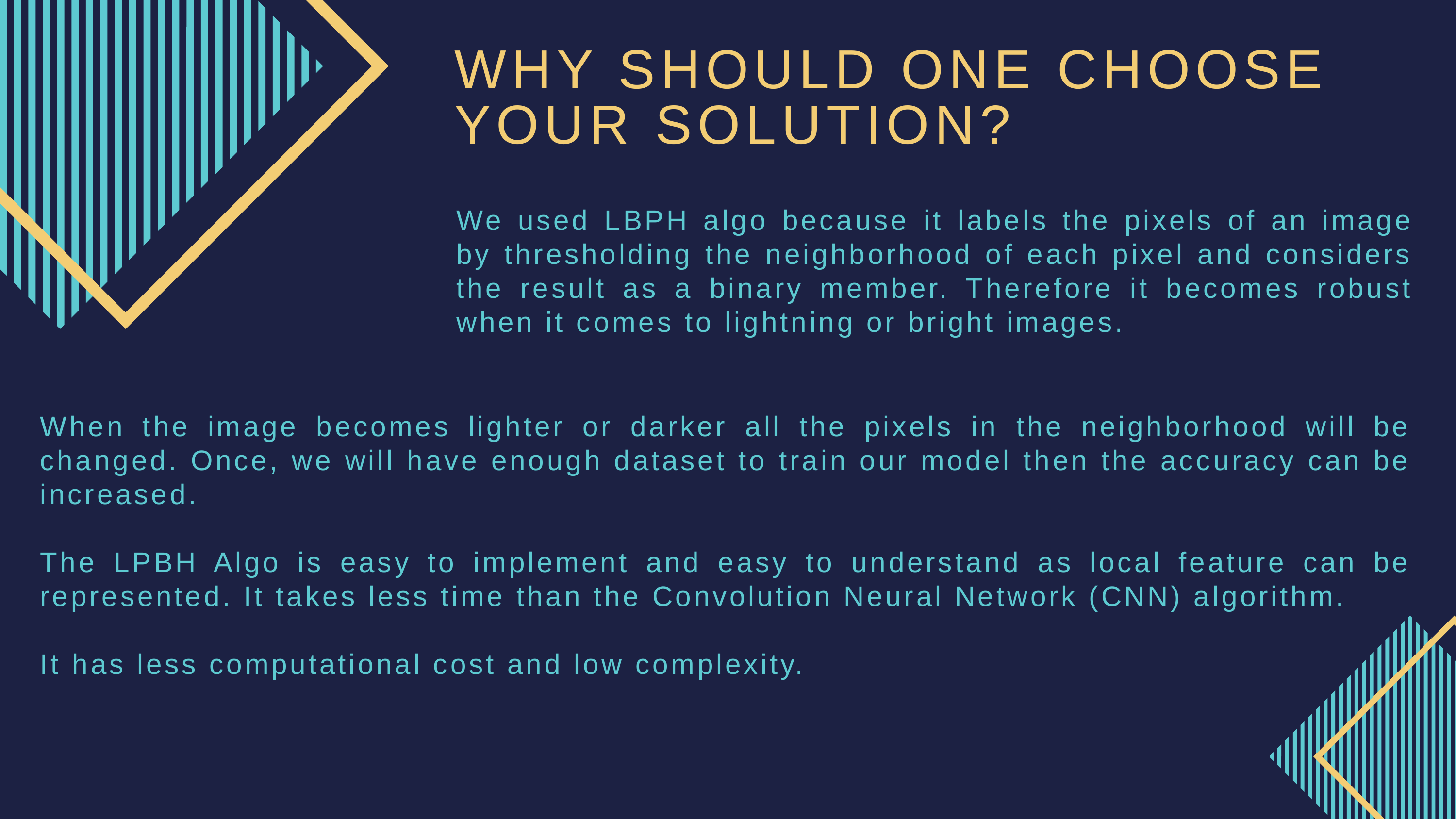

WHY SHOULD ONE CHOOSE YOUR SOLUTION?
We used LBPH algo because it labels the pixels of an image by thresholding the neighborhood of each pixel and considers the result as a binary member. Therefore it becomes robust when it comes to lightning or bright images.

When the image becomes lighter or darker all the pixels in the neighborhood will be changed. Once, we will have enough dataset to train our model then the accuracy can be increased.

The LPBH Algo is easy to implement and easy to understand as local feature can be represented. It takes less time than the Convolution Neural Network (CNN) algorithm.

It has less computational cost and low complexity.